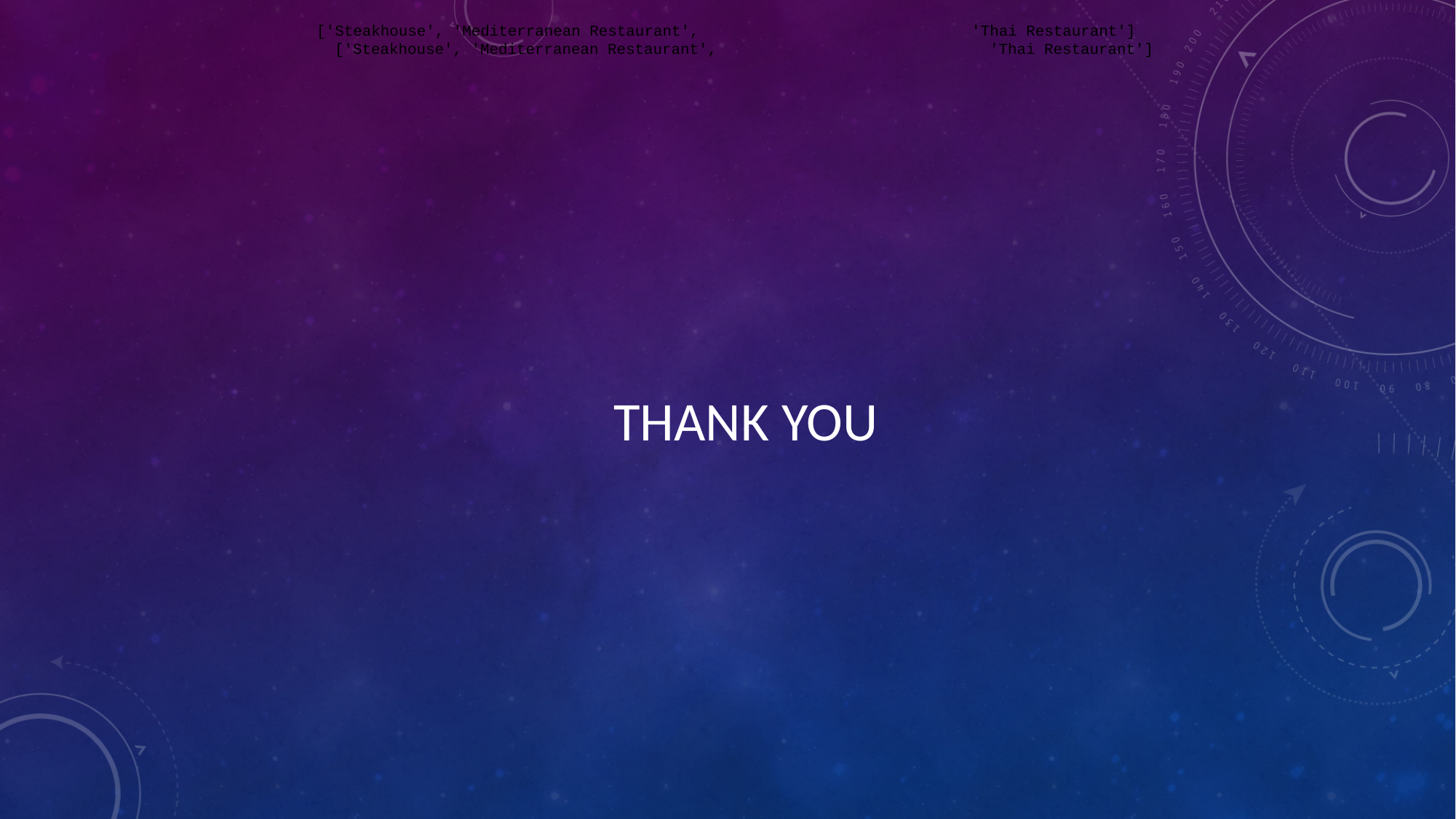

['Steakhouse', 'Mediterranean Restaurant', 			'Thai Restaurant']
['Steakhouse', 'Mediterranean Restaurant', 			'Thai Restaurant']
# tHANK YOU